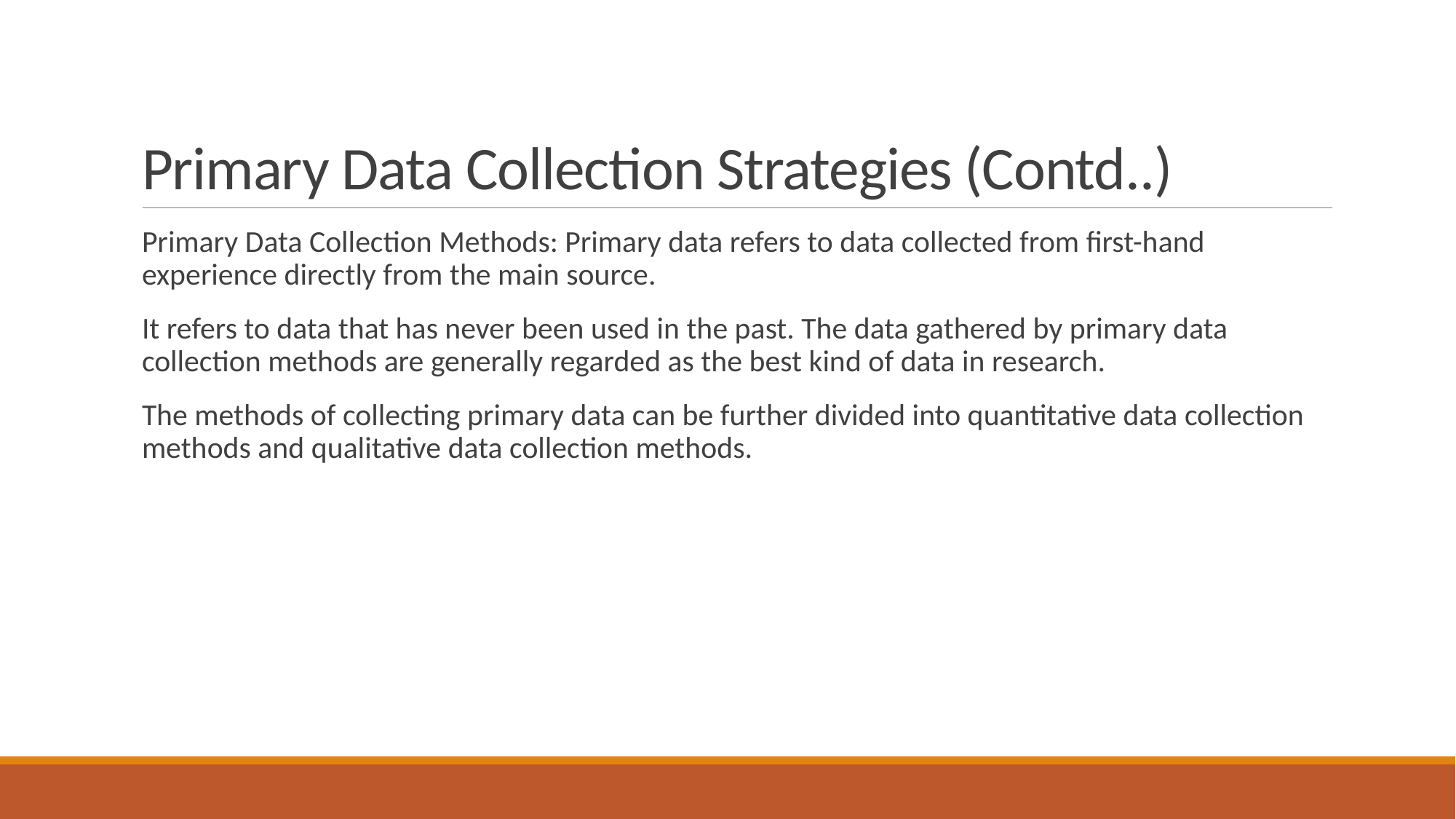

# Primary Data Collection Strategies (Contd..)
Primary Data Collection Methods: Primary data refers to data collected from first-hand experience directly from the main source.
It refers to data that has never been used in the past. The data gathered by primary data collection methods are generally regarded as the best kind of data in research.
The methods of collecting primary data can be further divided into quantitative data collection methods and qualitative data collection methods.